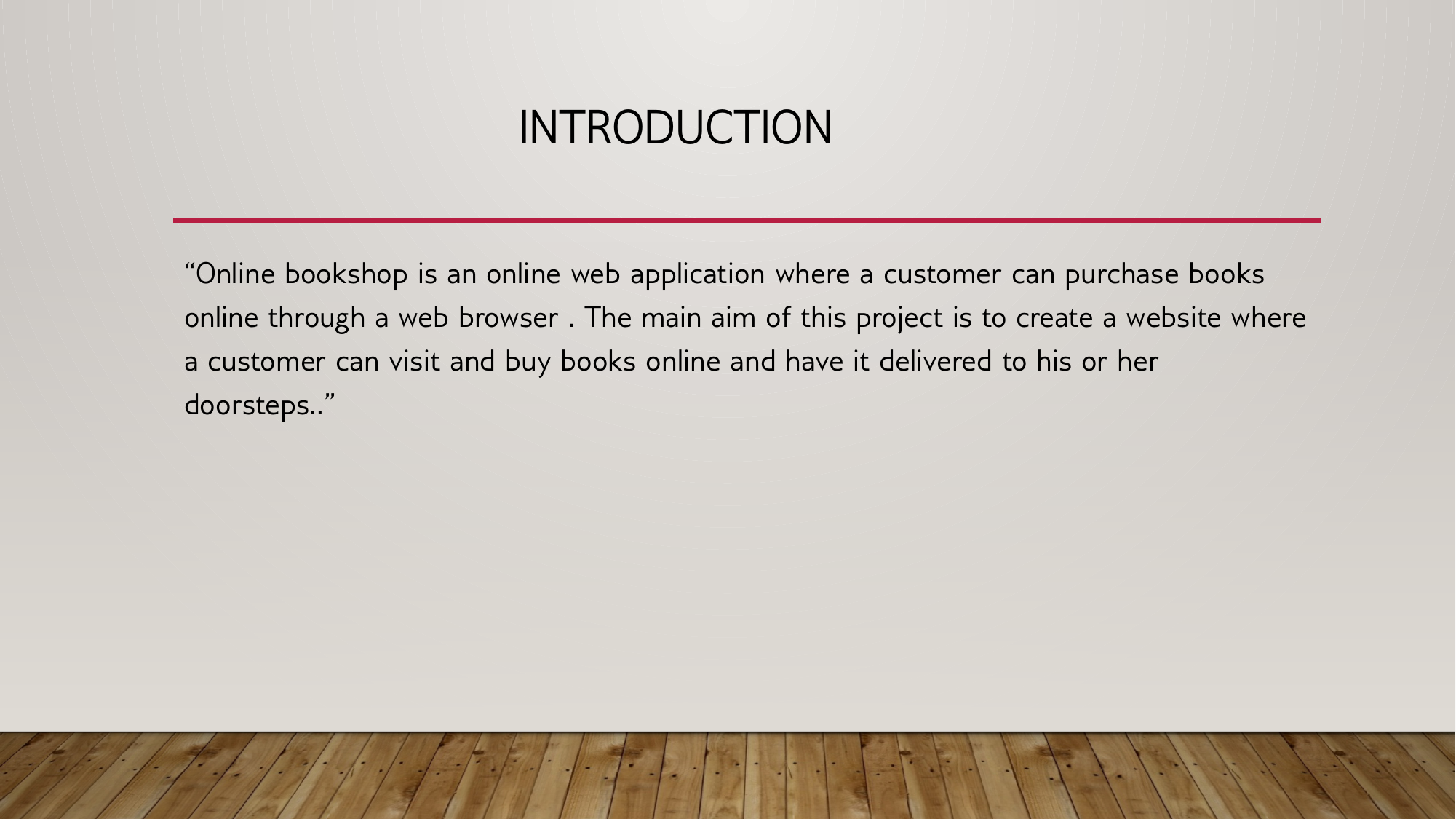

# INTRODUCTION
“Online bookshop is an online web application where a customer can purchase books online through a web browser . The main aim of this project is to create a website where a customer can visit and buy books online and have it delivered to his or her doorsteps..”